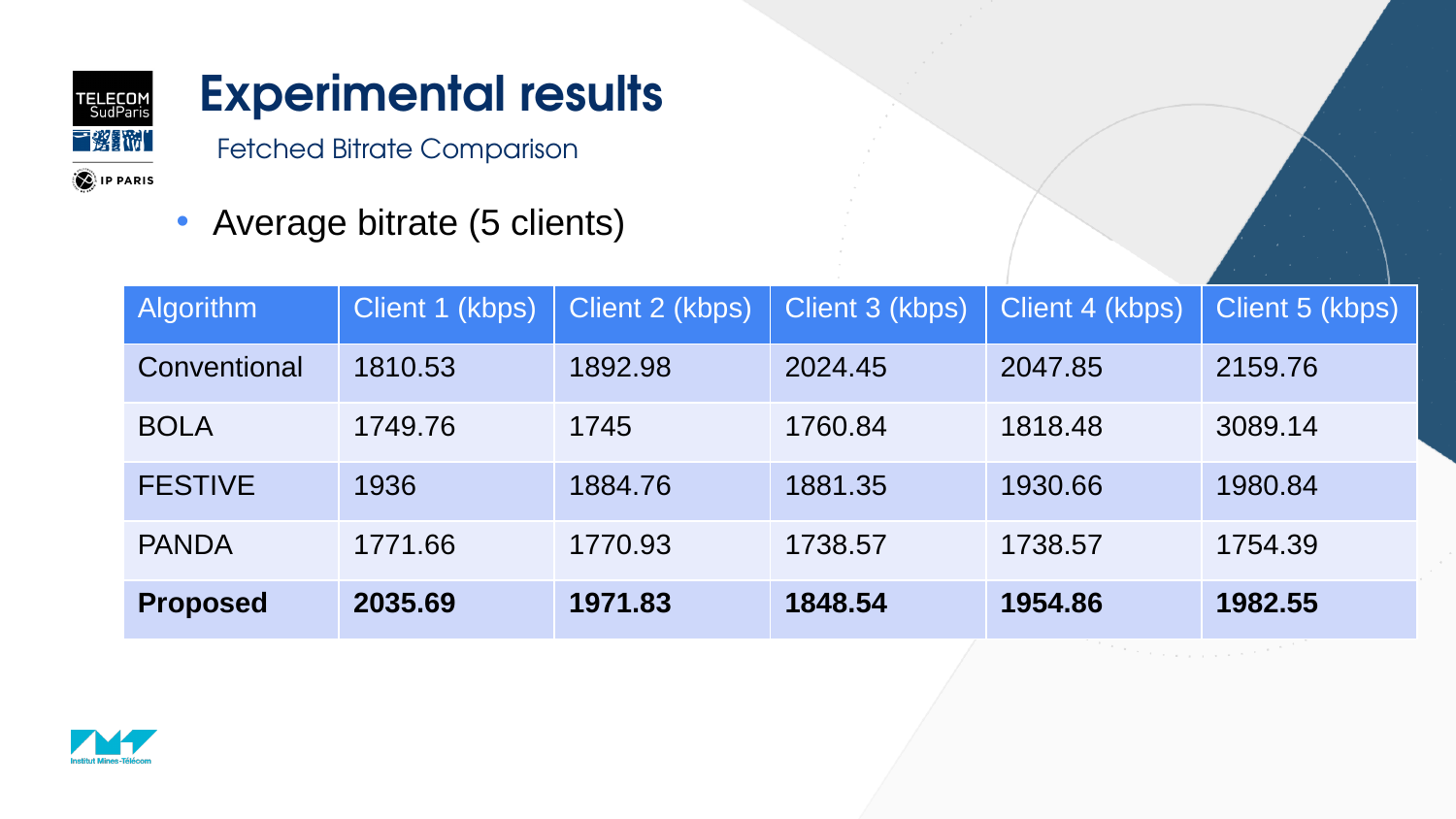

# Experimental results
Fetched Bitrate Comparison
Average bitrate (5 clients)

| Algorithm | Client 1 (kbps) | Client 2 (kbps) | Client 3 (kbps) | Client 4 (kbps) | Client 5 (kbps) |
| --- | --- | --- | --- | --- | --- |
| Conventional | 1810.53 | 1892.98 | 2024.45 | 2047.85 | 2159.76 |
| BOLA | 1749.76 | 1745 | 1760.84 | 1818.48 | 3089.14 |
| FESTIVE | 1936 | 1884.76 | 1881.35 | 1930.66 | 1980.84 |
| PANDA | 1771.66 | 1770.93 | 1738.57 | 1738.57 | 1754.39 |
| Proposed | 2035.69 | 1971.83 | 1848.54 | 1954.86 | 1982.55 |